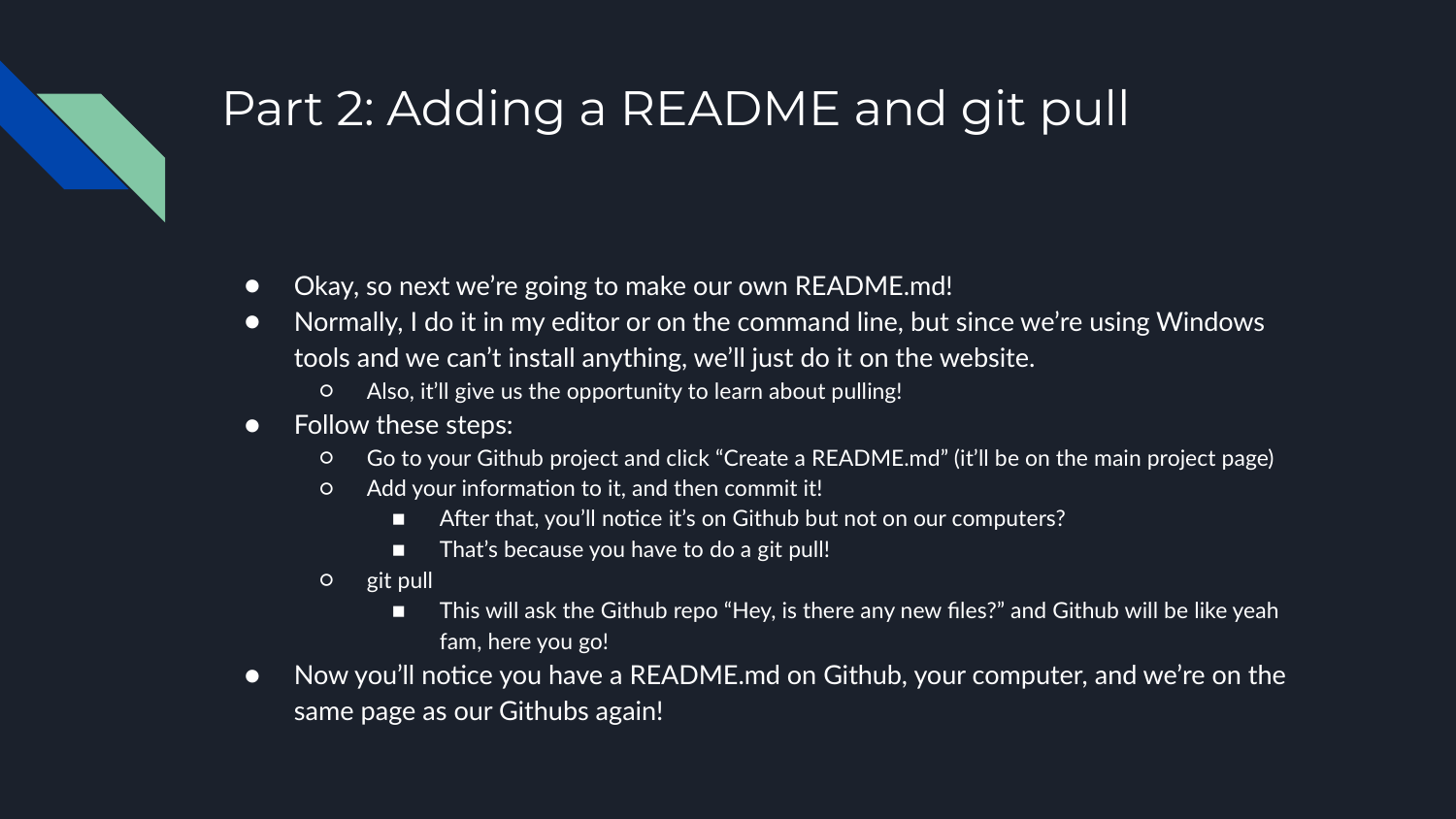

# Part 2: Adding a README and git pull
Okay, so next we’re going to make our own README.md!
Normally, I do it in my editor or on the command line, but since we’re using Windows tools and we can’t install anything, we’ll just do it on the website.
Also, it’ll give us the opportunity to learn about pulling!
Follow these steps:
Go to your Github project and click “Create a README.md” (it’ll be on the main project page)
Add your information to it, and then commit it!
After that, you’ll notice it’s on Github but not on our computers?
That’s because you have to do a git pull!
git pull
This will ask the Github repo “Hey, is there any new files?” and Github will be like yeah fam, here you go!
Now you’ll notice you have a README.md on Github, your computer, and we’re on the same page as our Githubs again!